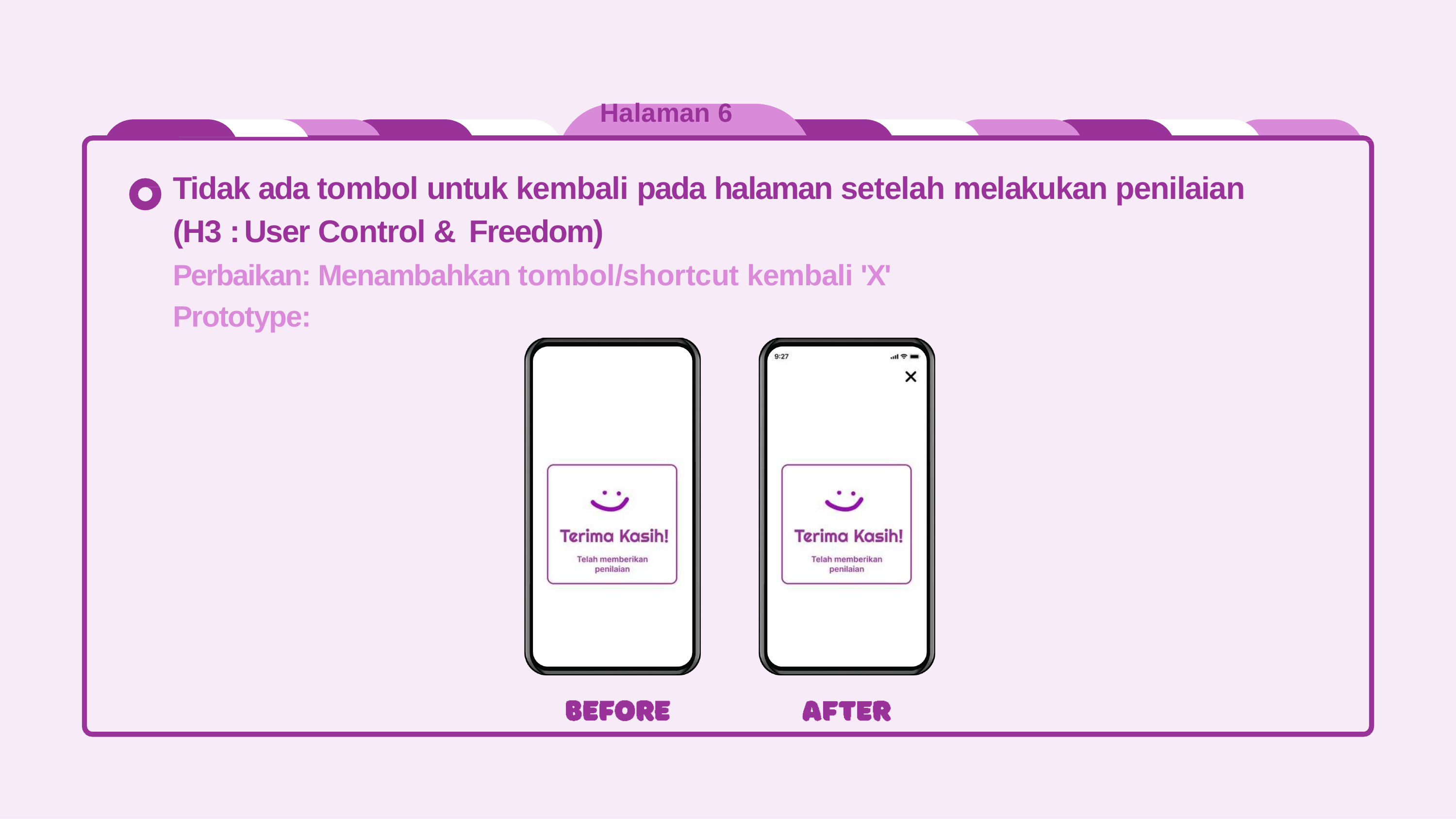

Halaman 6

# Tidak ada tombol untuk kembali pada halaman setelah melakukan penilaian  (H3 : User Control & Freedom)
Perbaikan: Menambahkan tombol/shortcut kembali 'X'  Prototype: